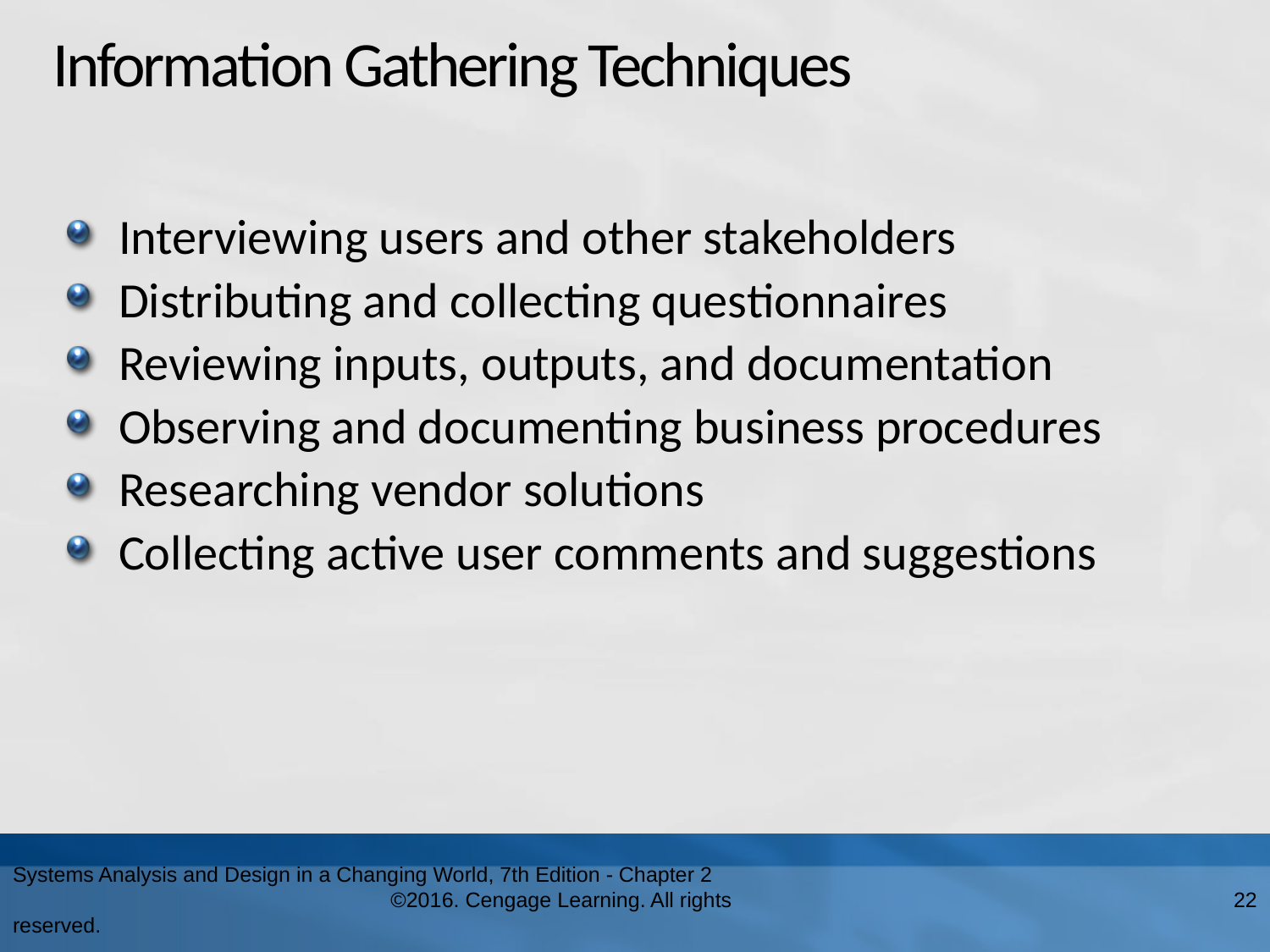

# Information Gathering Techniques
Interviewing users and other stakeholders
Distributing and collecting questionnaires
Reviewing inputs, outputs, and documentation
Observing and documenting business procedures
Researching vendor solutions
Collecting active user comments and suggestions
Systems Analysis and Design in a Changing World, 7th Edition - Chapter 2                                                                      ©2016. Cengage Learning. All rights reserved.
22